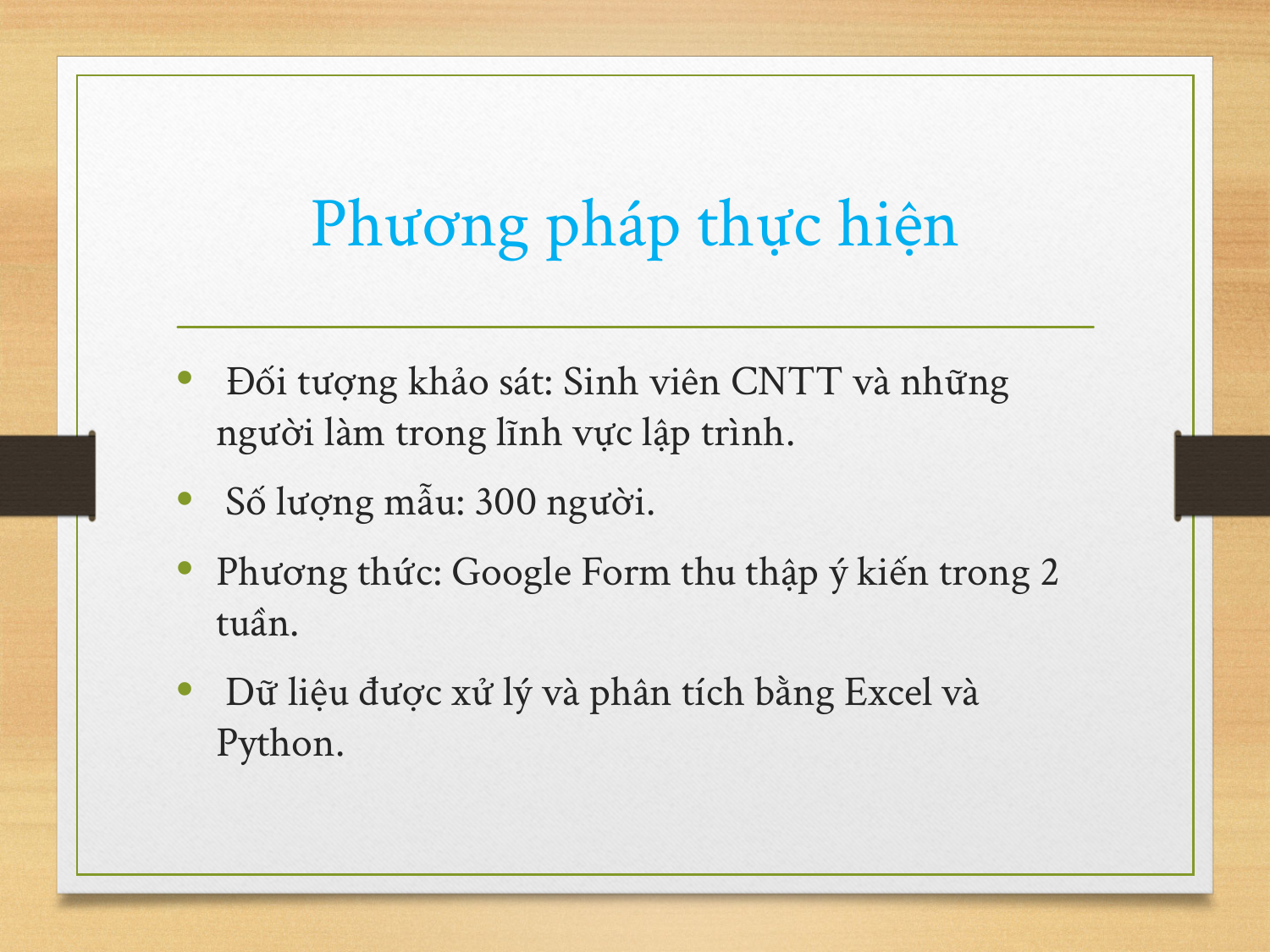

# Phương pháp thực hiện
 Đối tượng khảo sát: Sinh viên CNTT và những người làm trong lĩnh vực lập trình.
 Số lượng mẫu: 300 người.
Phương thức: Google Form thu thập ý kiến trong 2 tuần.
 Dữ liệu được xử lý và phân tích bằng Excel và Python.